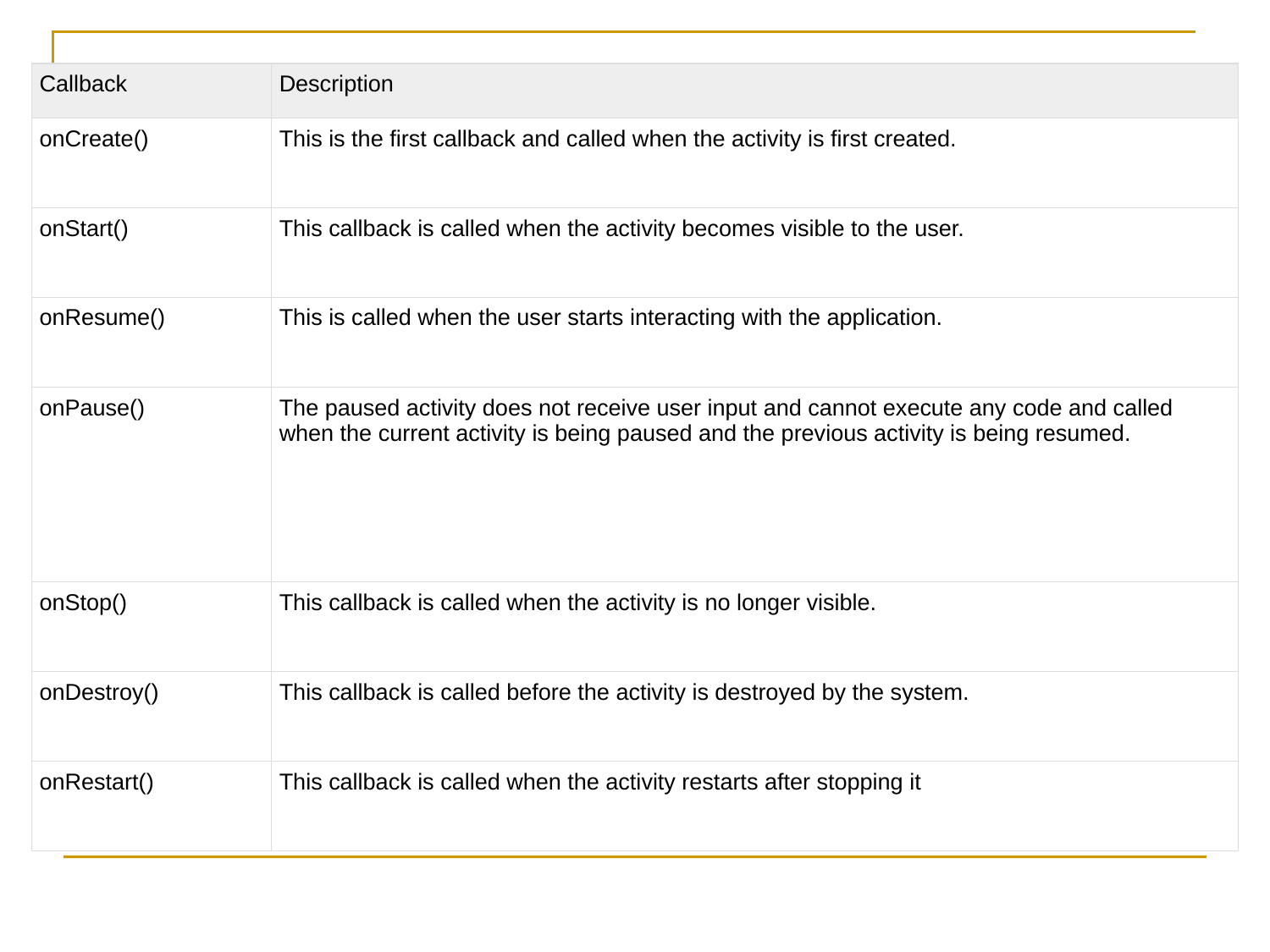

#
| Callback | Description |
| --- | --- |
| onCreate() | This is the first callback and called when the activity is first created. |
| onStart() | This callback is called when the activity becomes visible to the user. |
| onResume() | This is called when the user starts interacting with the application. |
| onPause() | The paused activity does not receive user input and cannot execute any code and called when the current activity is being paused and the previous activity is being resumed. |
| onStop() | This callback is called when the activity is no longer visible. |
| onDestroy() | This callback is called before the activity is destroyed by the system. |
| onRestart() | This callback is called when the activity restarts after stopping it |